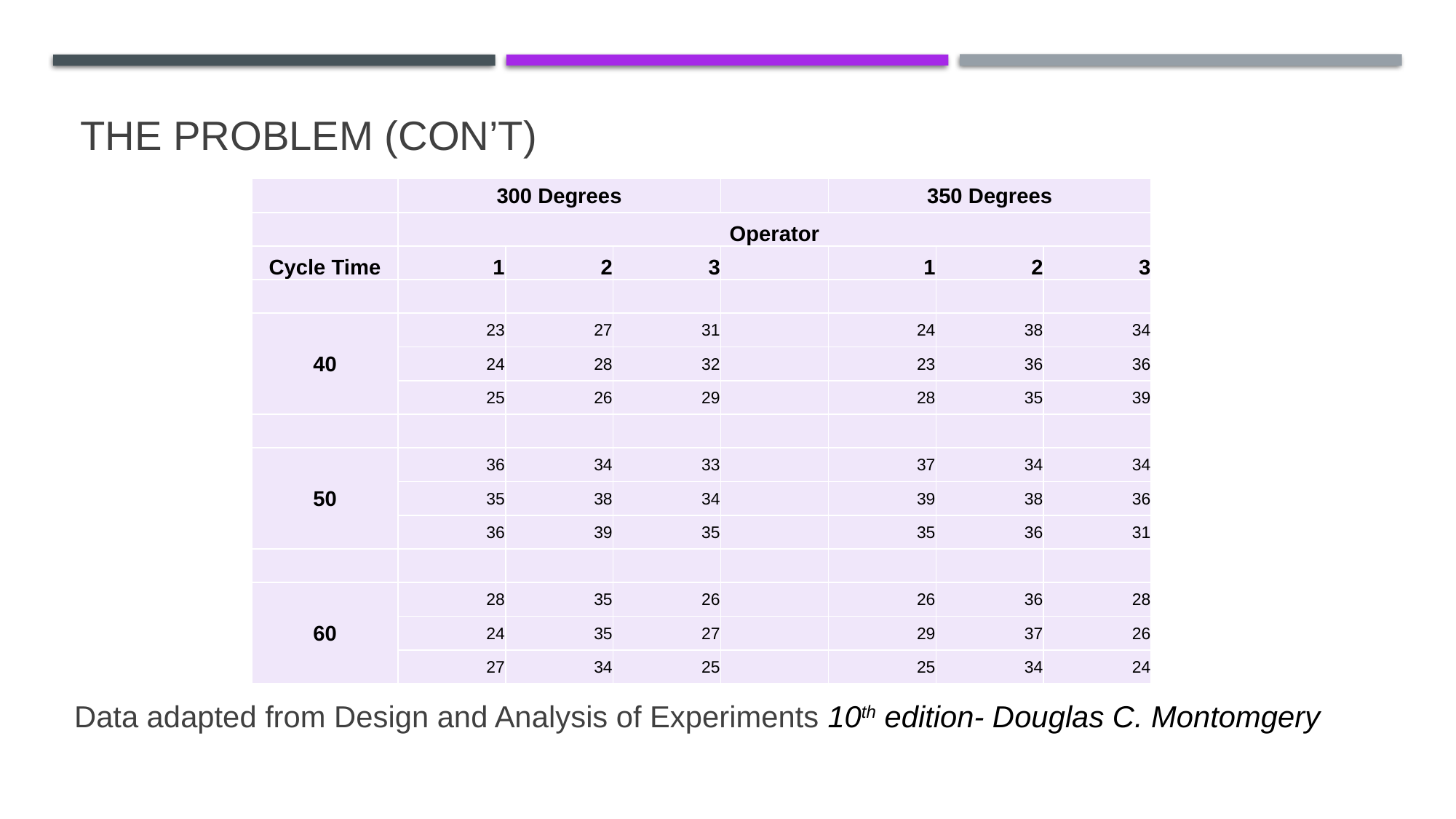

# The Problem (Con’t)
|  | 300 Degrees |  |  |  | 350 Degrees |  |  |
| --- | --- | --- | --- | --- | --- | --- | --- |
|  | Operator |  |  |  |  |  |  |
| Cycle Time | 1 | 2 | 3 |  | 1 | 2 | 3 |
|  |  |  |  |  |  |  |  |
| 40 | 23 | 27 | 31 |  | 24 | 38 | 34 |
|  | 24 | 28 | 32 |  | 23 | 36 | 36 |
|  | 25 | 26 | 29 |  | 28 | 35 | 39 |
|  |  |  |  |  |  |  |  |
| 50 | 36 | 34 | 33 |  | 37 | 34 | 34 |
|  | 35 | 38 | 34 |  | 39 | 38 | 36 |
|  | 36 | 39 | 35 |  | 35 | 36 | 31 |
|  |  |  |  |  |  |  |  |
| 60 | 28 | 35 | 26 |  | 26 | 36 | 28 |
|  | 24 | 35 | 27 |  | 29 | 37 | 26 |
|  | 27 | 34 | 25 |  | 25 | 34 | 24 |
Data adapted from Design and Analysis of Experiments 10th edition- Douglas C. Montomgery